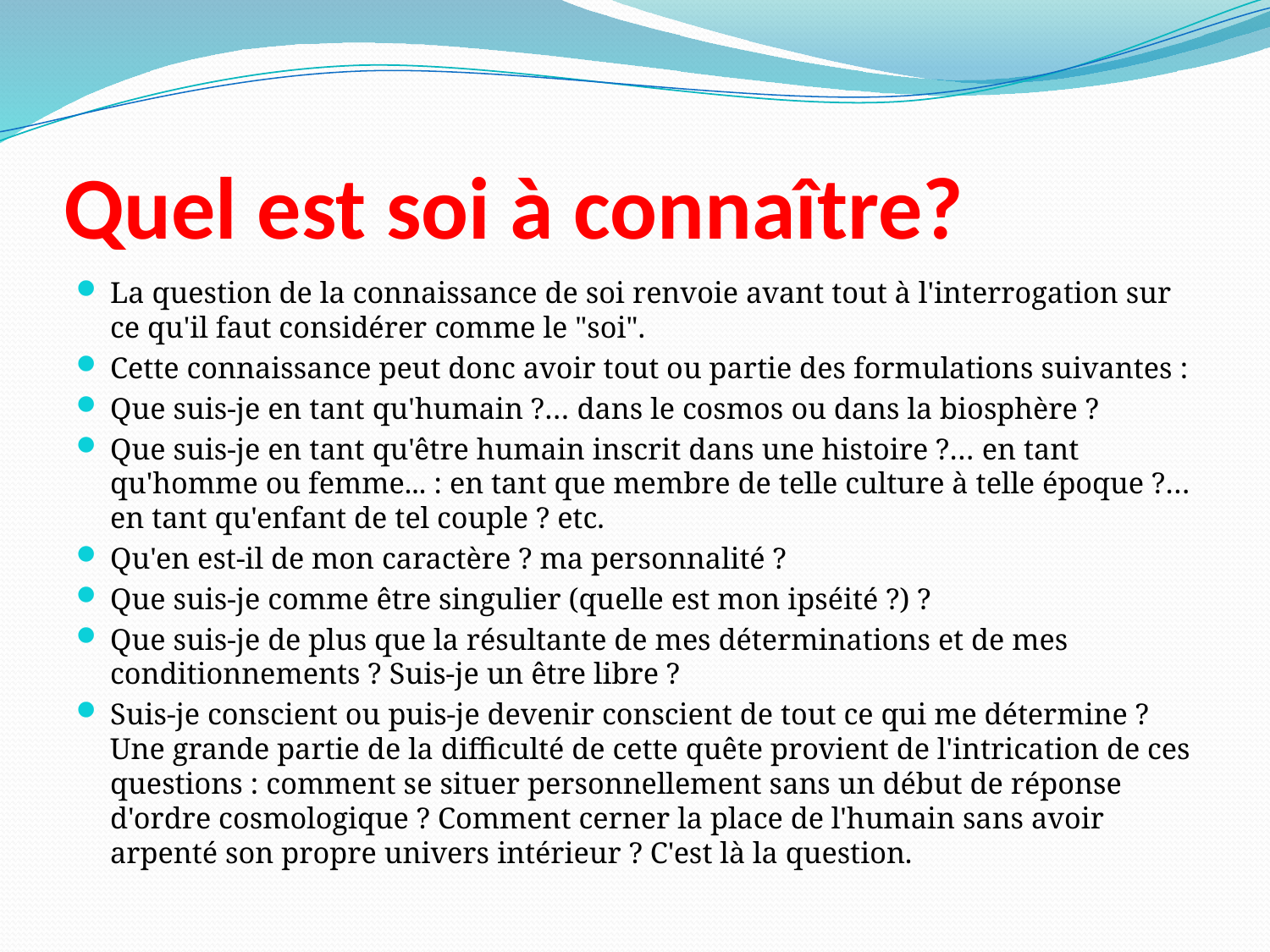

# Quel est soi à connaître?
La question de la connaissance de soi renvoie avant tout à l'interrogation sur ce qu'il faut considérer comme le "soi".
Cette connaissance peut donc avoir tout ou partie des formulations suivantes :
Que suis-je en tant qu'humain ?… dans le cosmos ou dans la biosphère ?
Que suis-je en tant qu'être humain inscrit dans une histoire ?… en tant qu'homme ou femme... : en tant que membre de telle culture à telle époque ?… en tant qu'enfant de tel couple ? etc.
Qu'en est-il de mon caractère ? ma personnalité ?
Que suis-je comme être singulier (quelle est mon ipséité ?) ?
Que suis-je de plus que la résultante de mes déterminations et de mes conditionnements ? Suis-je un être libre ?
Suis-je conscient ou puis-je devenir conscient de tout ce qui me détermine ? Une grande partie de la difficulté de cette quête provient de l'intrication de ces questions : comment se situer personnellement sans un début de réponse d'ordre cosmologique ? Comment cerner la place de l'humain sans avoir arpenté son propre univers intérieur ? C'est là la question.